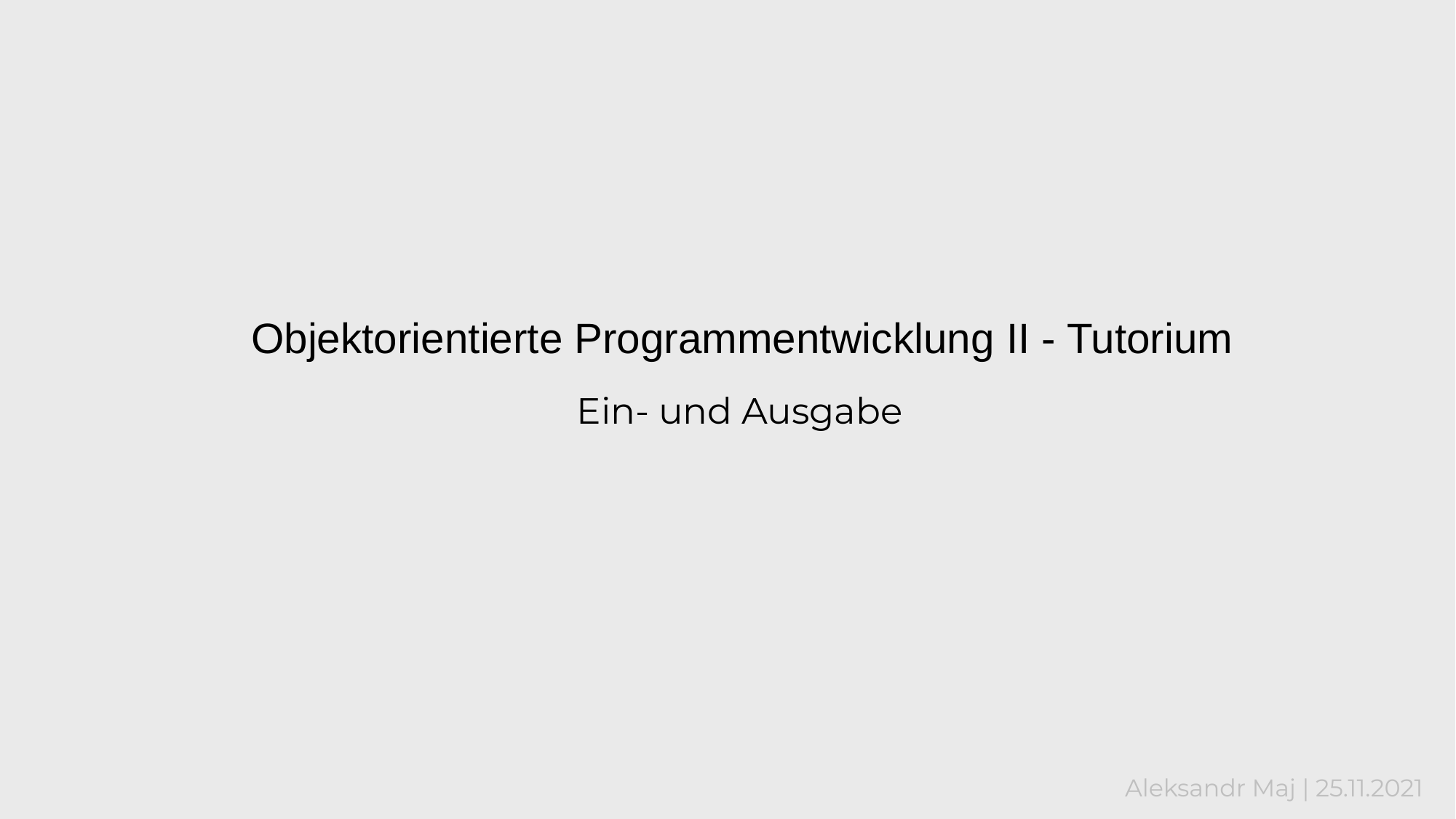

Objektorientierte Programmentwicklung II - Tutorium
Ein- und Ausgabe
Aleksandr Maj | 25.11.2021